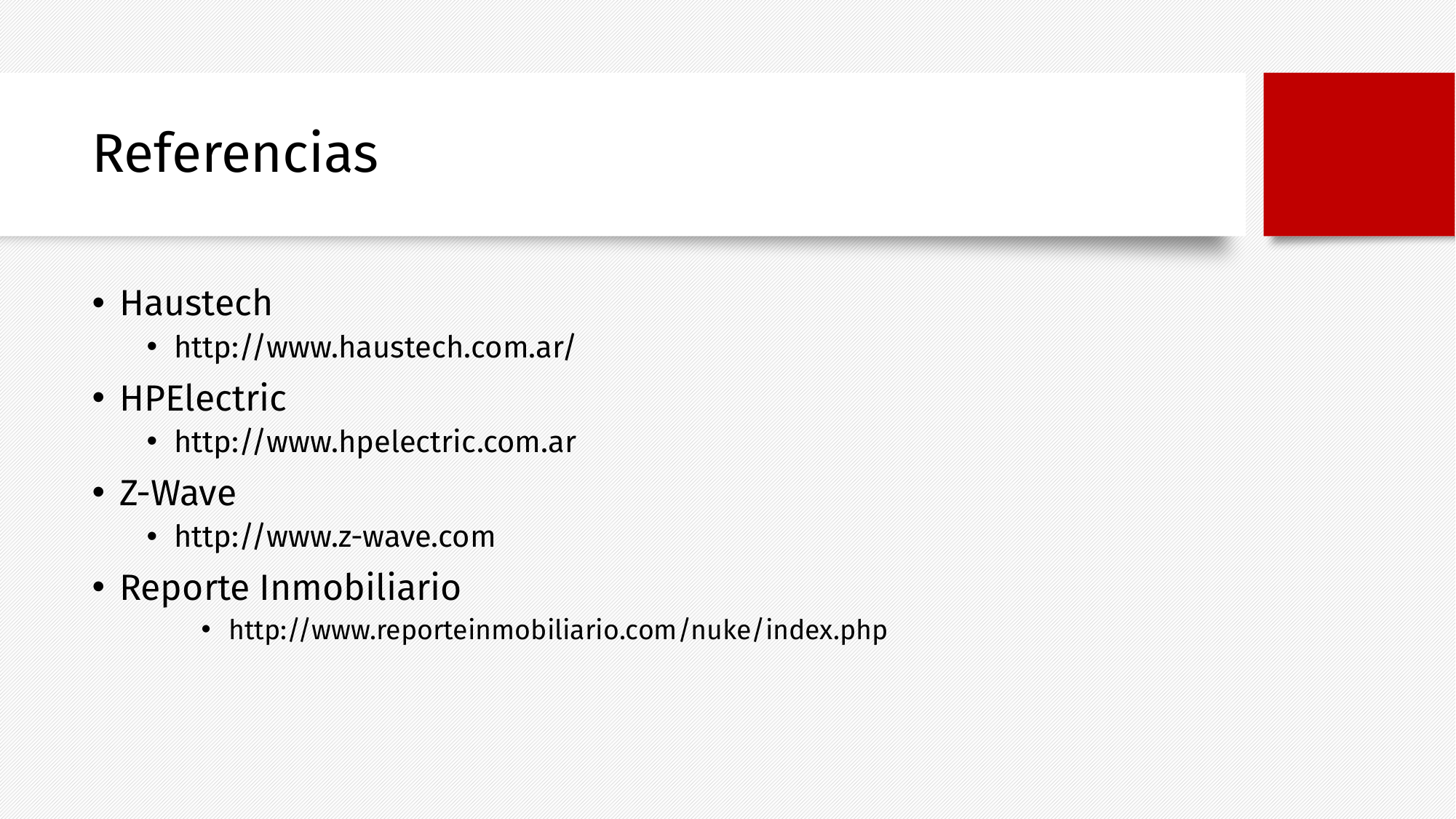

# Referencias
Haustech
http://www.haustech.com.ar/
HPElectric
http://www.hpelectric.com.ar
Z-Wave
http://www.z-wave.com
Reporte Inmobiliario
http://www.reporteinmobiliario.com/nuke/index.php